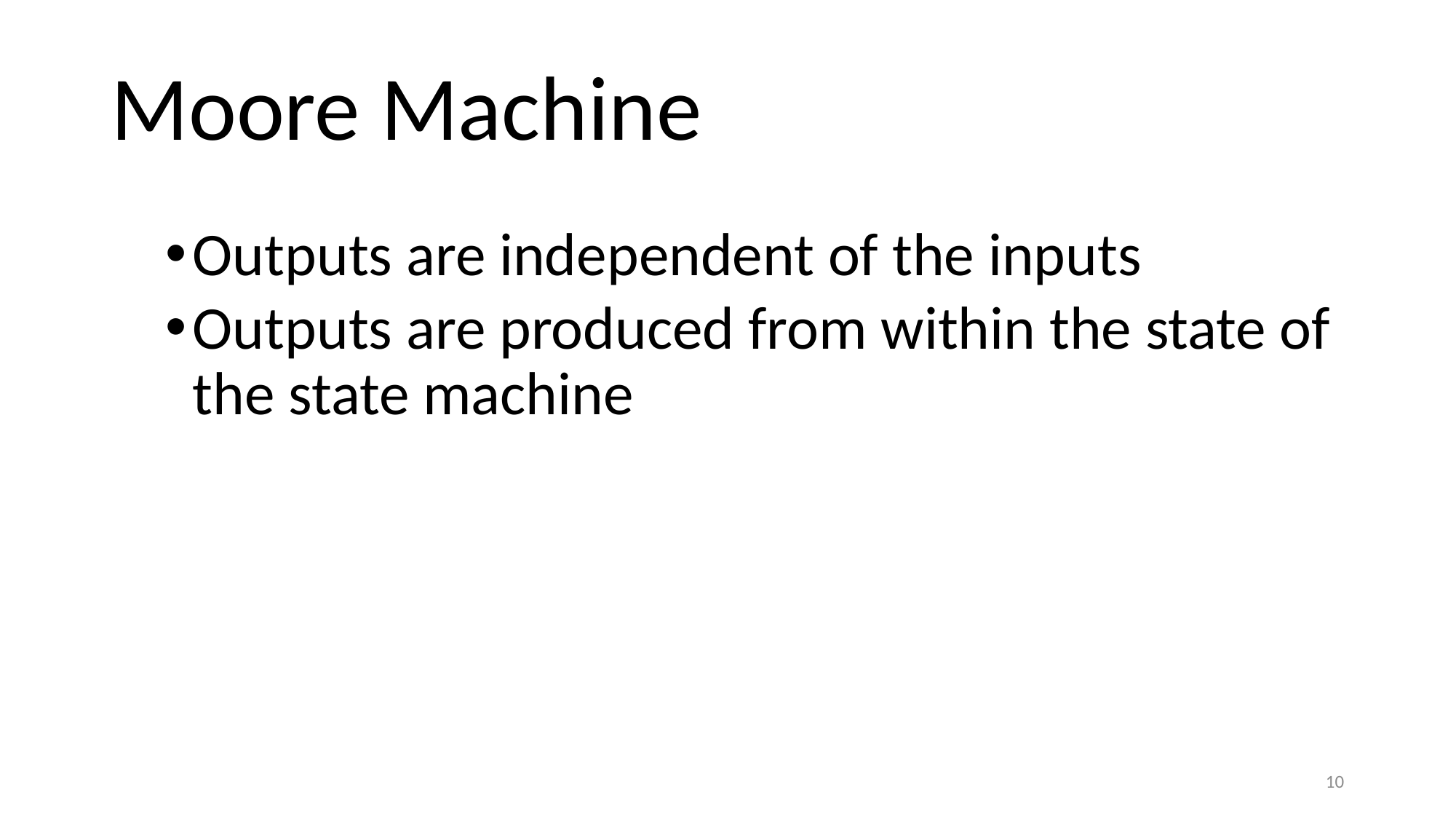

# Moore Machine
Outputs are independent of the inputs
Outputs are produced from within the state of the state machine
10